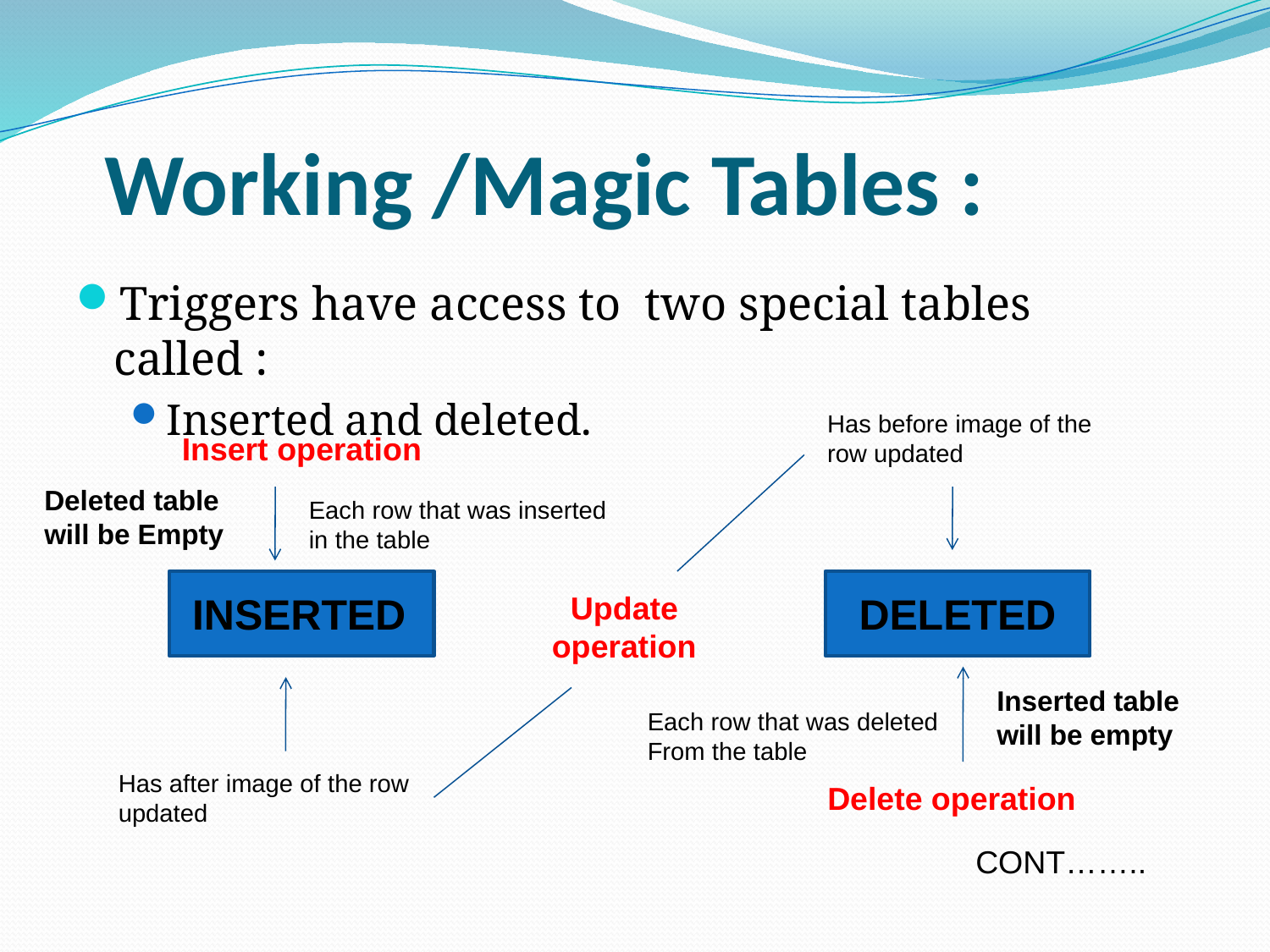

# Working /Magic Tables :
Triggers have access to  two special tables called :
Inserted and deleted.
Has before image of the row updated
Insert operation
Deleted table will be Empty
Each row that was inserted
in the table

INSERTED
Update operation
DELETED
Inserted table will be empty
Each row that was deleted
From the table
Has after image of the row updated
Delete operation
CONT……..